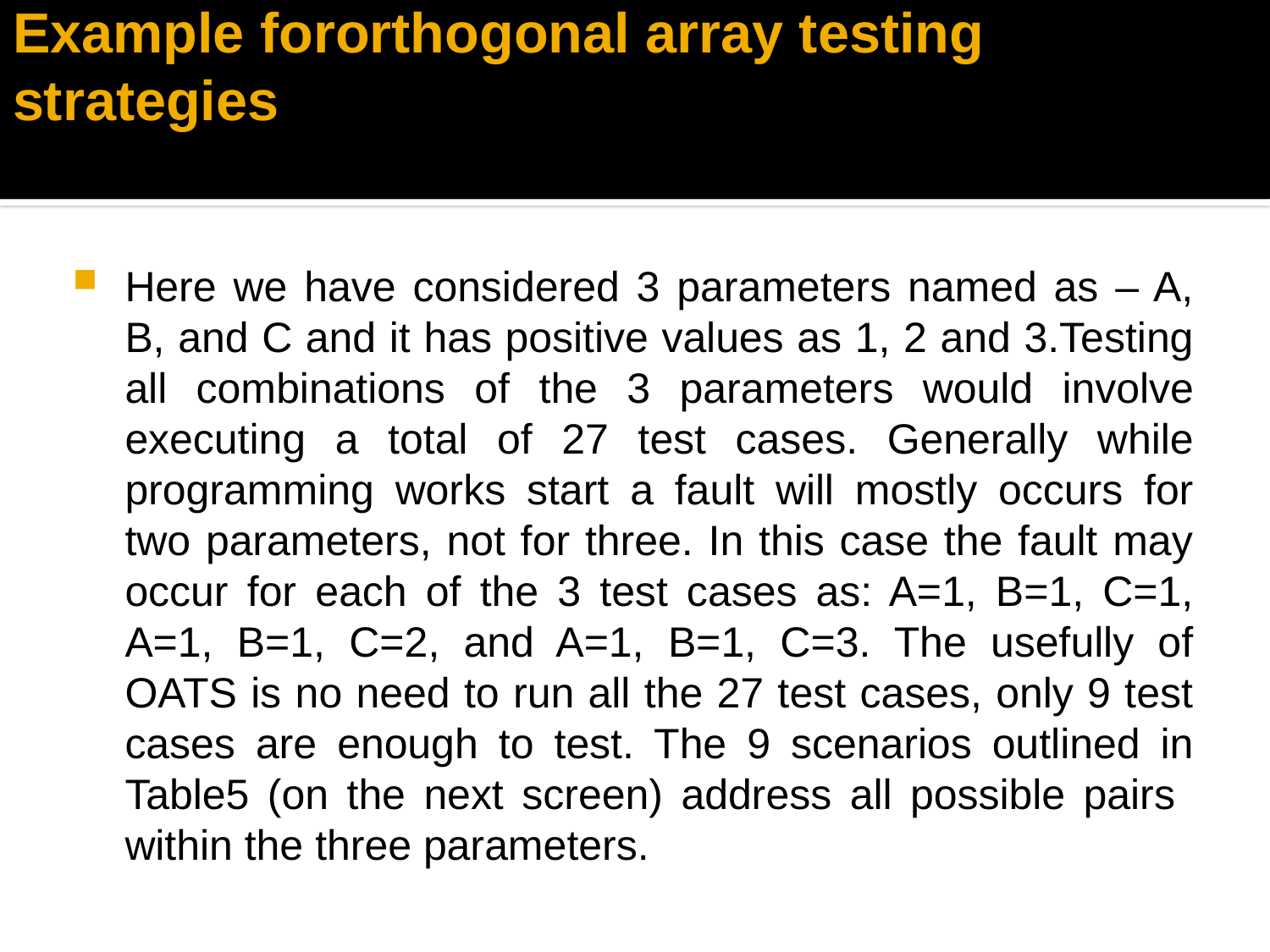

# Example fororthogonal array testing strategies
Here we have considered 3 parameters named as – A, B, and C and it has positive values as 1, 2 and 3.Testing all combinations of the 3 parameters would involve executing a total of 27 test cases. Generally while programming works start a fault will mostly occurs for two parameters, not for three. In this case the fault may occur for each of the 3 test cases as: A=1, B=1, C=1, A=1, B=1, C=2, and A=1, B=1, C=3. The usefully of OATS is no need to run all the 27 test cases, only 9 test cases are enough to test. The 9 scenarios outlined in Table5 (on the next screen) address all possible pairs  within the three parameters.